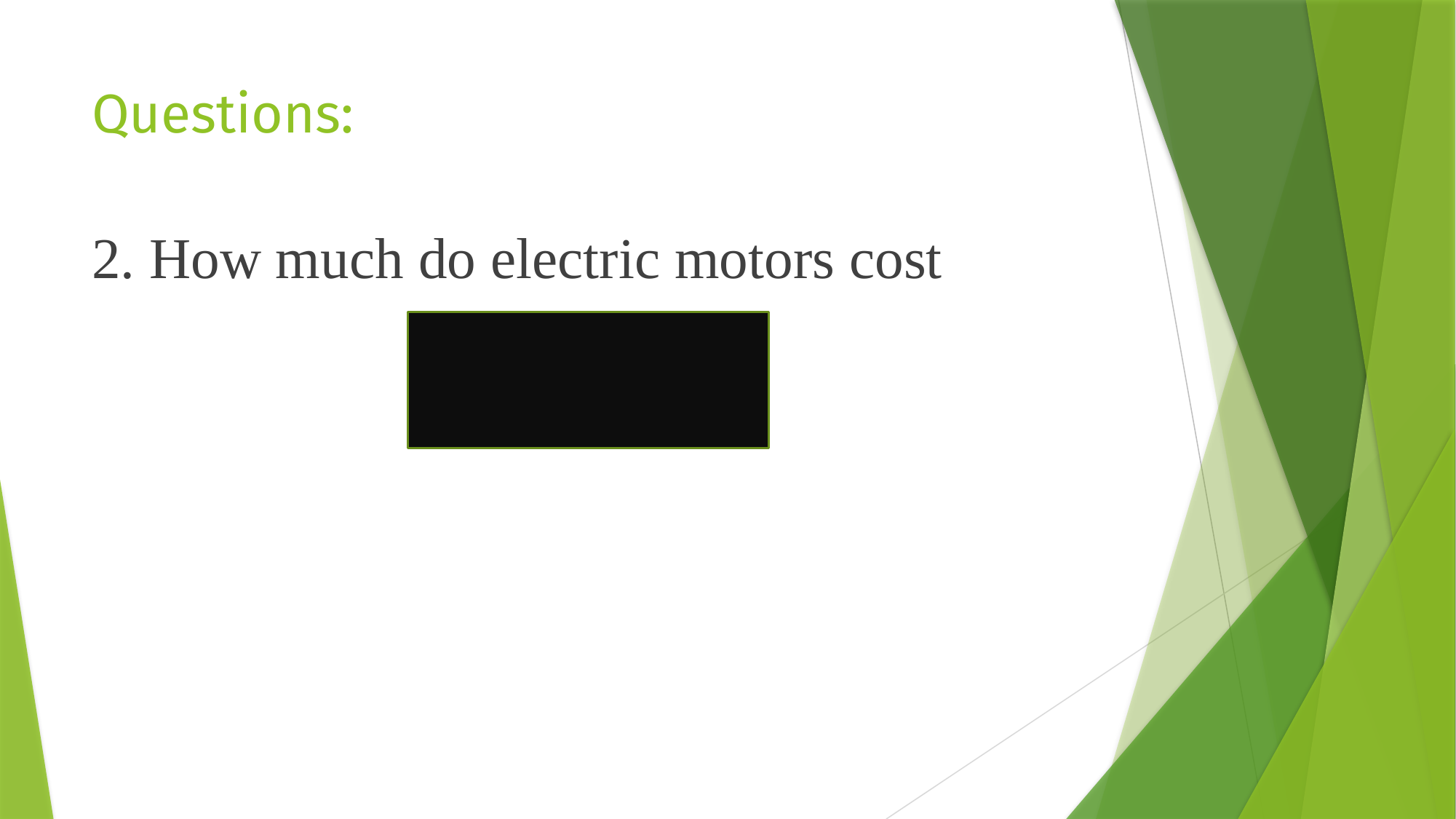

# Questions:
2. How much do electric motors cost
About $70,000
In total